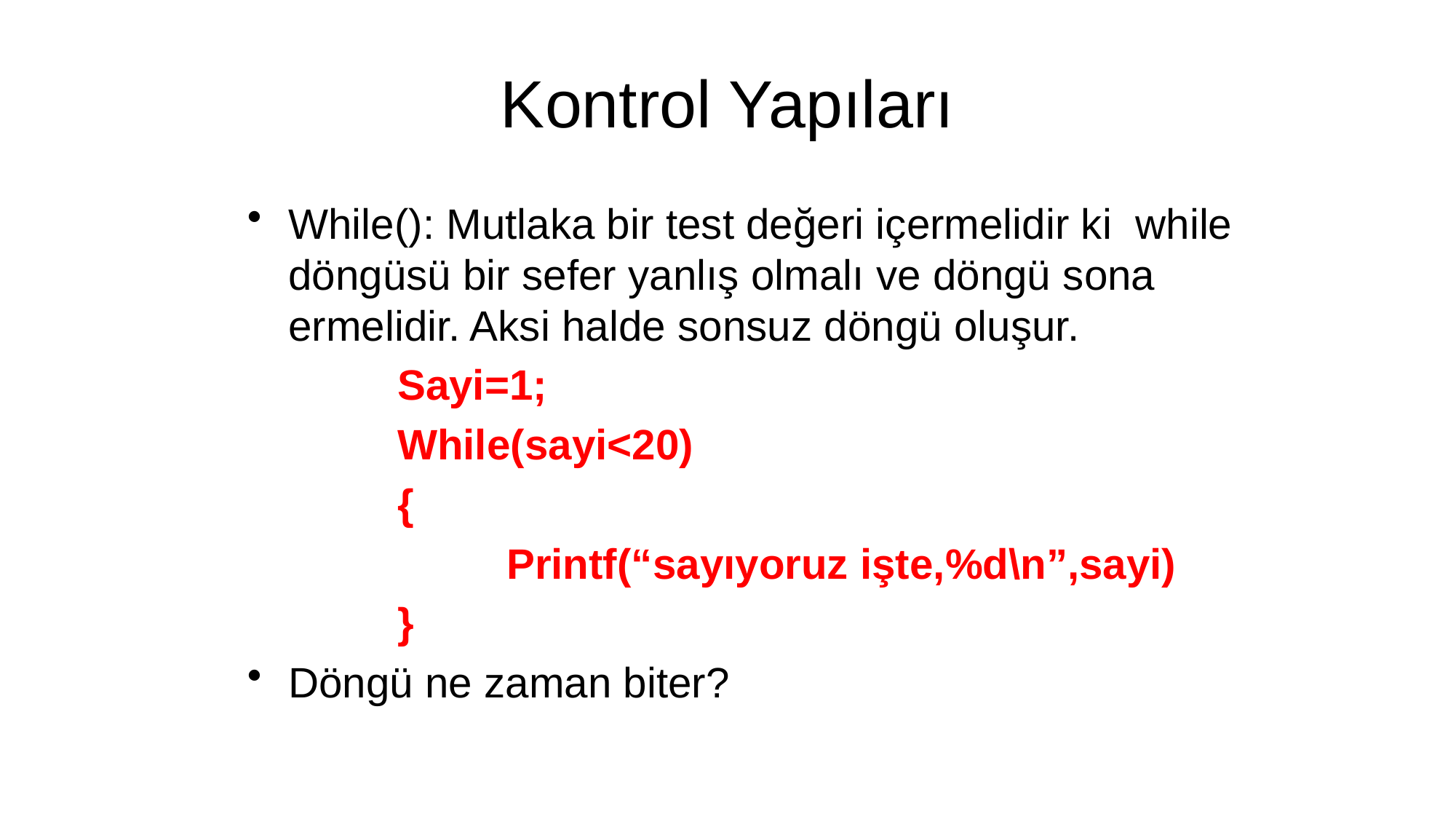

# Kontrol Yapıları
While(): Mutlaka bir test değeri içermelidir ki  while döngüsü bir sefer yanlış olmalı ve döngü sona ermelidir. Aksi halde sonsuz döngü oluşur.
		Sayi=1;
		While(sayi<20)
		{
			Printf(“sayıyoruz işte,%d\n”,sayi)
		}
Döngü ne zaman biter?